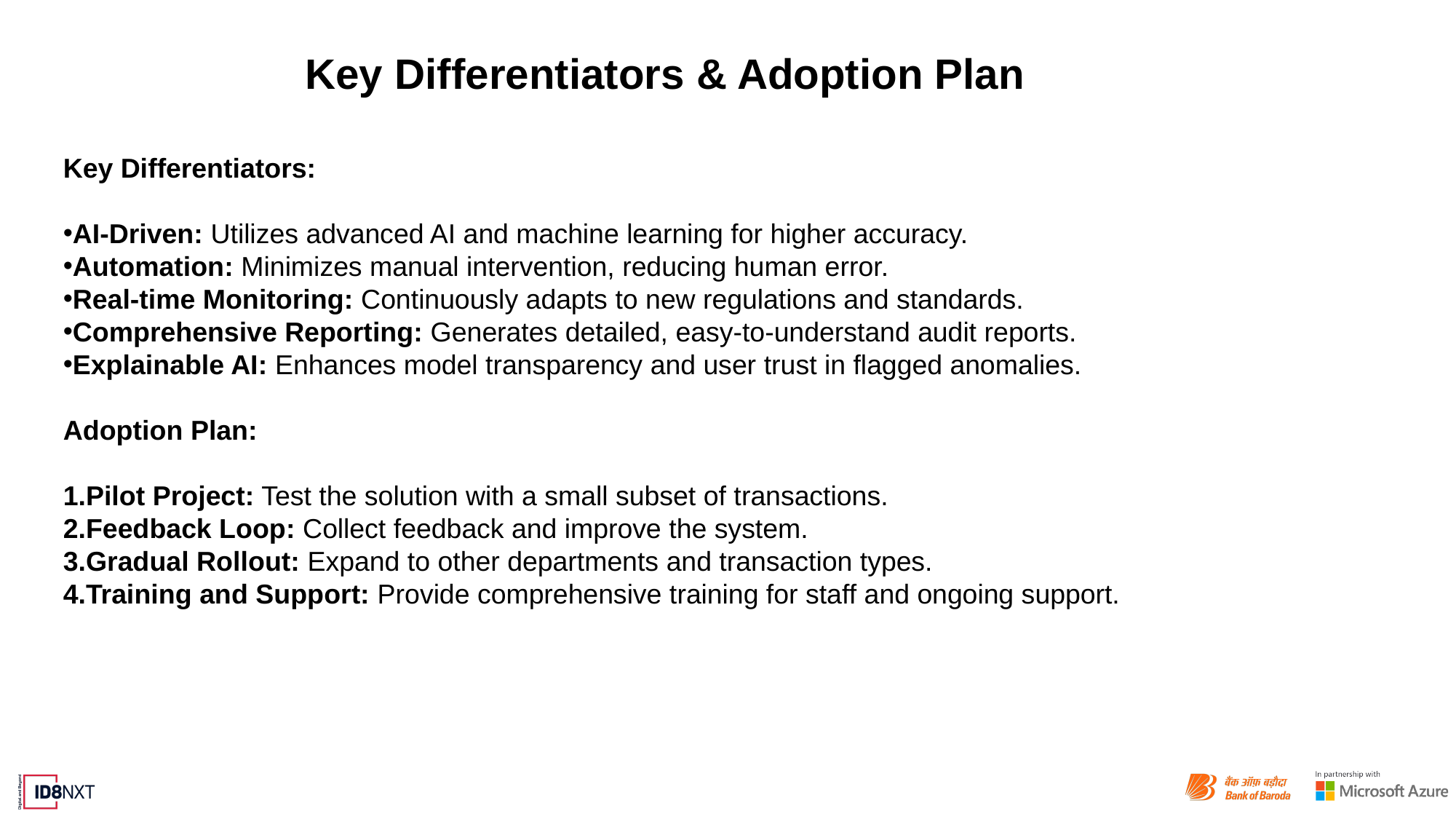

# Key Differentiators & Adoption Plan
Key Differentiators:

AI-Driven: Utilizes advanced AI and machine learning for higher accuracy.
Automation: Minimizes manual intervention, reducing human error.
Real-time Monitoring: Continuously adapts to new regulations and standards.
Comprehensive Reporting: Generates detailed, easy-to-understand audit reports.
Explainable AI: Enhances model transparency and user trust in flagged anomalies.

Adoption Plan:

Pilot Project: Test the solution with a small subset of transactions.
Feedback Loop: Collect feedback and improve the system.
Gradual Rollout: Expand to other departments and transaction types.
Training and Support: Provide comprehensive training for staff and ongoing support.